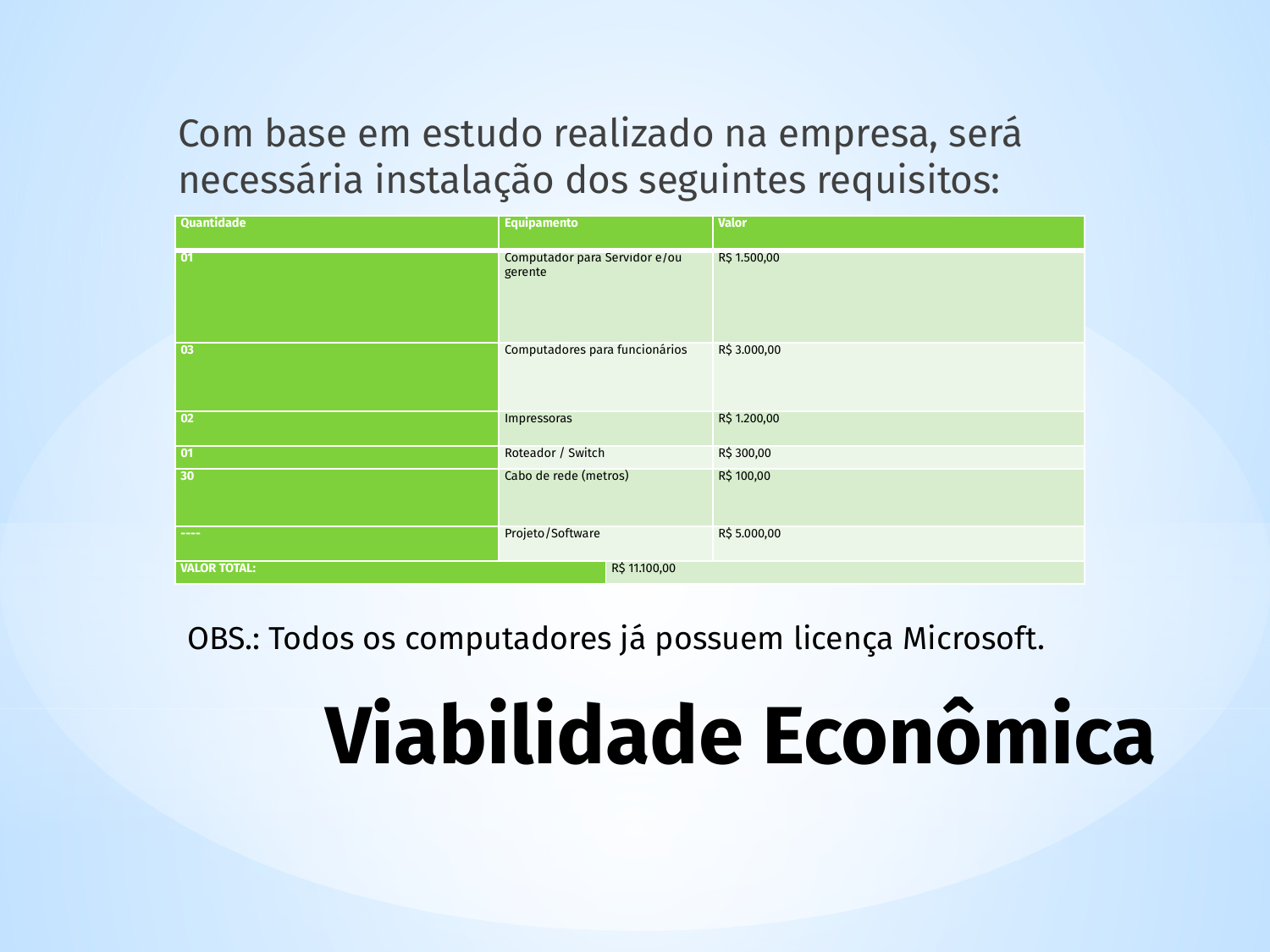

Com base em estudo realizado na empresa, será necessária instalação dos seguintes requisitos:

| Quantidade | Equipamento |  | Valor |
| --- | --- | --- | --- |
| 01 | Computador para Servidor e/ou gerente |  | R$ 1.500,00 |
| 03 | Computadores para funcionários |  | R$ 3.000,00 |
| 02 | Impressoras |  | R$ 1.200,00 |
| 01 | Roteador / Switch |  | R$ 300,00 |
| 30 | Cabo de rede (metros) |  | R$ 100,00 |
| ---- | Projeto/Software |  | R$ 5.000,00 |
| VALOR TOTAL: |  | R$ 11.100,00 |  |
OBS.: Todos os computadores já possuem licença Microsoft.
# Viabilidade Econômica